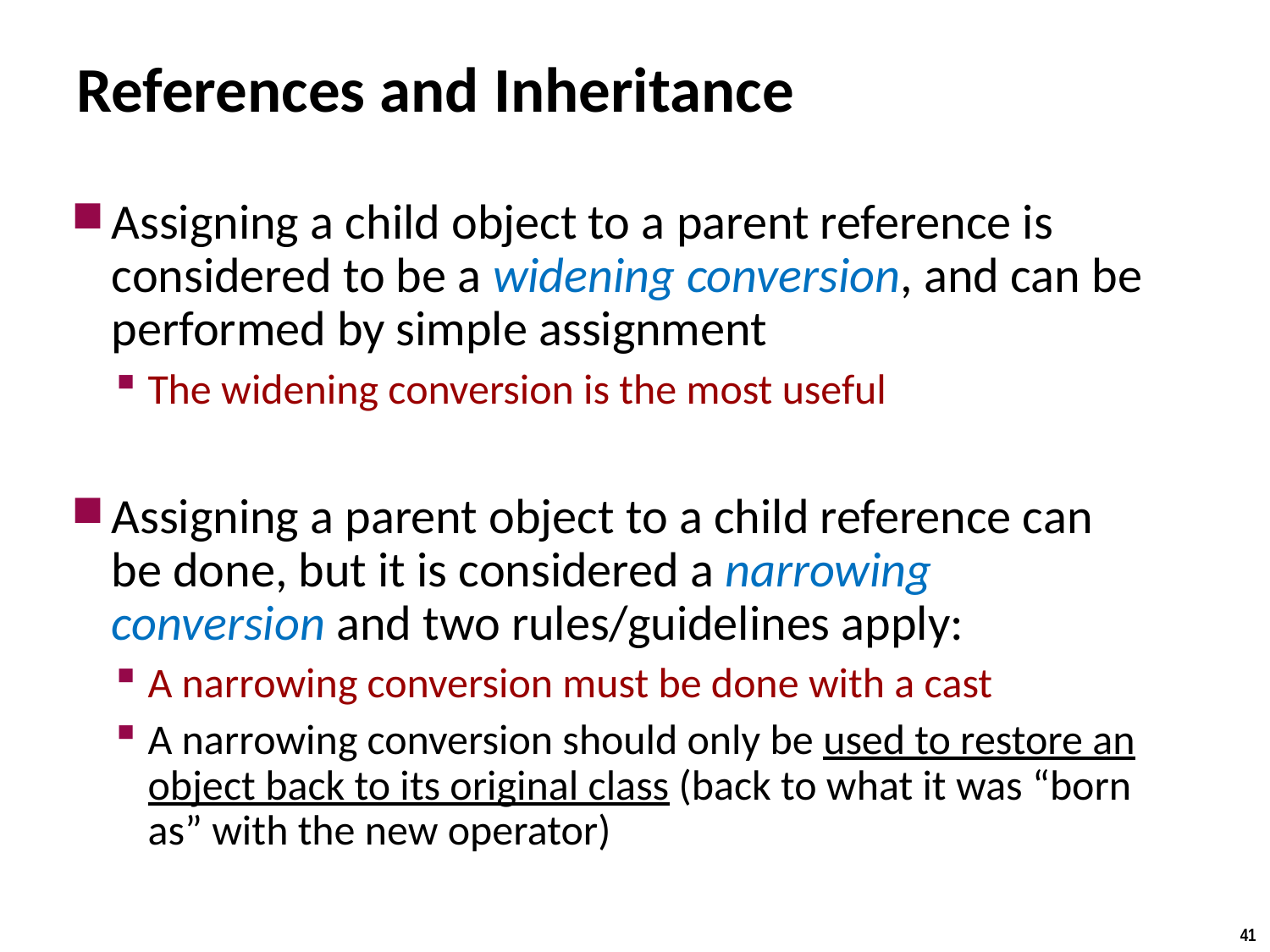

# References and Inheritance
Assigning a child object to a parent reference is considered to be a widening conversion, and can be performed by simple assignment
The widening conversion is the most useful

Assigning a parent object to a child reference can be done, but it is considered a narrowing conversion and two rules/guidelines apply:
A narrowing conversion must be done with a cast
A narrowing conversion should only be used to restore an object back to its original class (back to what it was “born as” with the new operator)